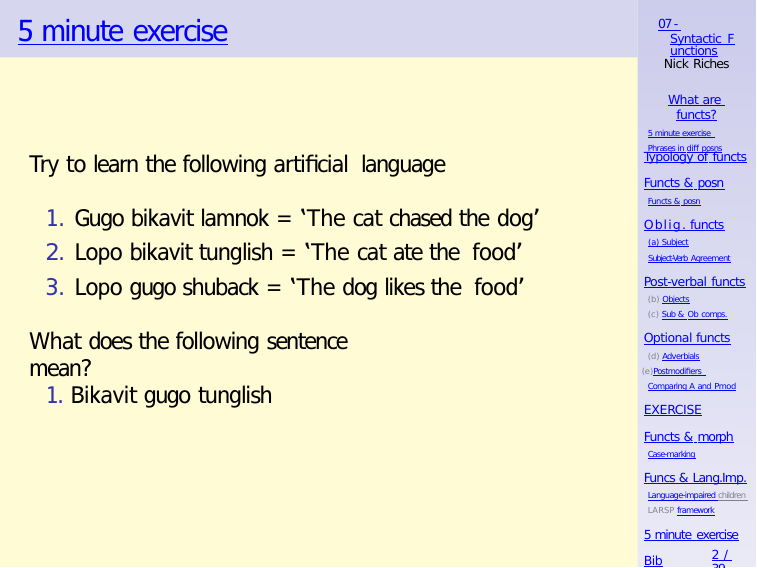

# 5 minute exercise
07 - Syntactic  Functions
Nick Riches

What are functs?
5 minute exercise  Phrases in diff posns
Typology of functs
Try to learn the following artificial language
Functs & posn
Functs & posn
Gugo bikavit lamnok = ‘The cat chased the dog’
Lopo bikavit tunglish = ‘The cat ate the food’
Lopo gugo shuback = ‘The dog likes the  food’
Oblig. functs
(a) Subject
Subject-Verb Agreement
Post-verbal functs
Objects
Sub & Ob comps.
Optional functs
Adverbials
Postmodifiers  Comparing A and Pmod
What does the following sentence mean?
1. Bikavit gugo tunglish
EXERCISE
Functs & morph
Case-marking

Funcs & Lang.Imp.
Language-impaired children  LARSP framework
5 minute exercise
2 / 39
Bib